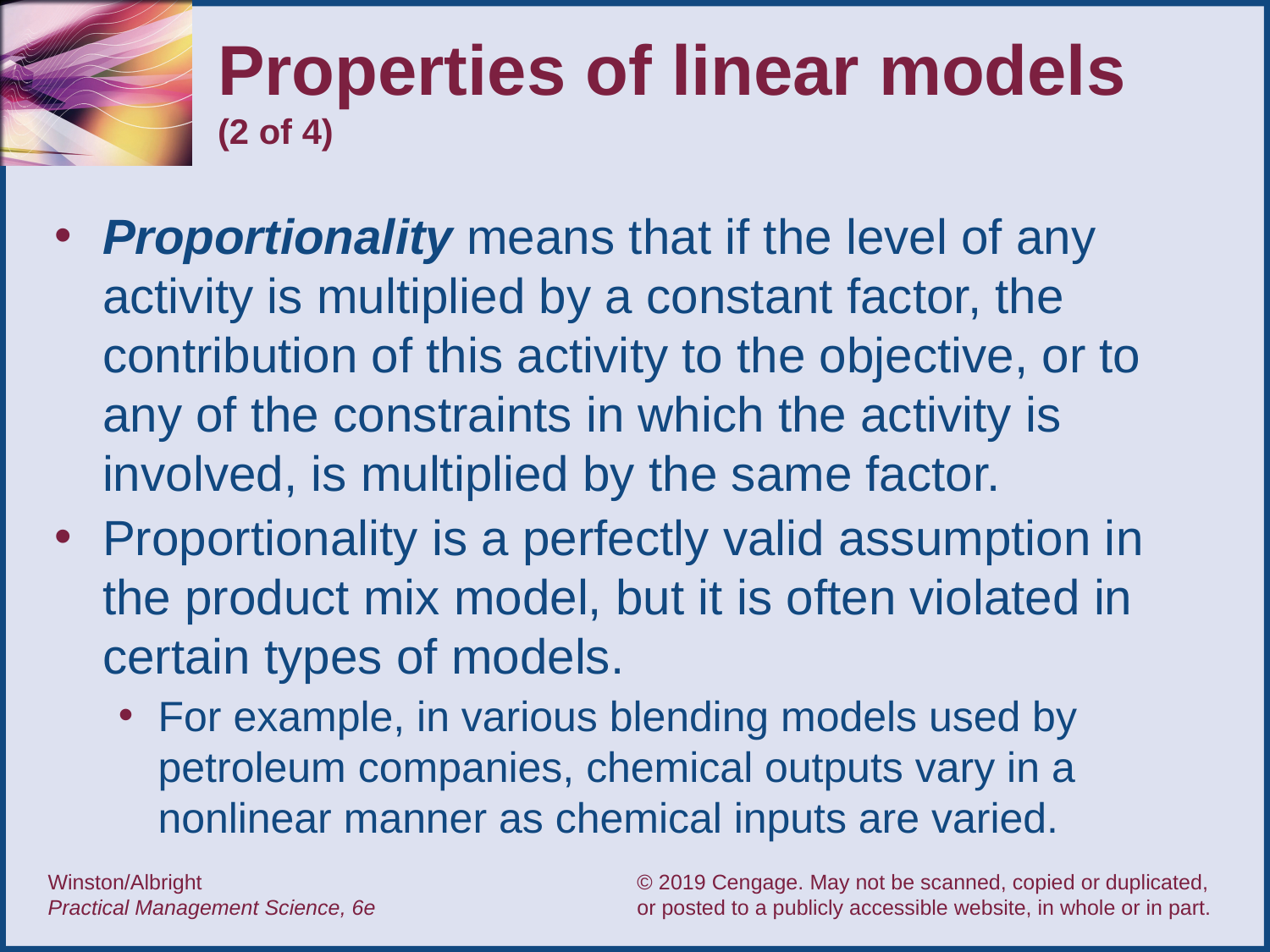

# Properties of linear models (2 of 4)
Proportionality means that if the level of any activity is multiplied by a constant factor, the contribution of this activity to the objective, or to any of the constraints in which the activity is involved, is multiplied by the same factor.
Proportionality is a perfectly valid assumption in the product mix model, but it is often violated in certain types of models.
For example, in various blending models used by petroleum companies, chemical outputs vary in a nonlinear manner as chemical inputs are varied.